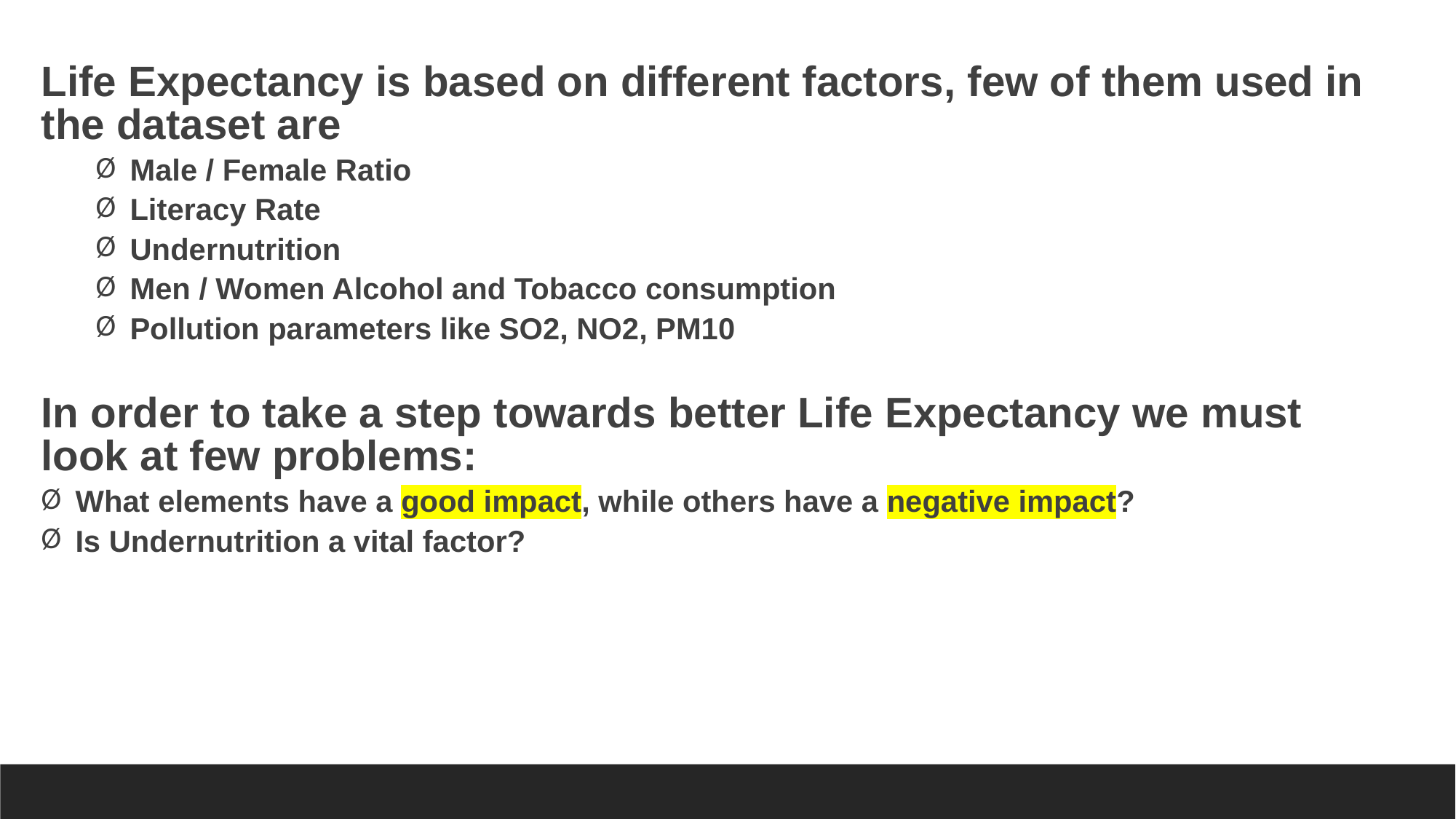

Life Expectancy is based on different factors, few of them used in the dataset are
Male / Female Ratio
Literacy Rate
Undernutrition
Men / Women Alcohol and Tobacco consumption
Pollution parameters like SO2, NO2, PM10

In order to take a step towards better Life Expectancy we must look at few problems:
What elements have a good impact, while others have a negative impact?
Is Undernutrition a vital factor?